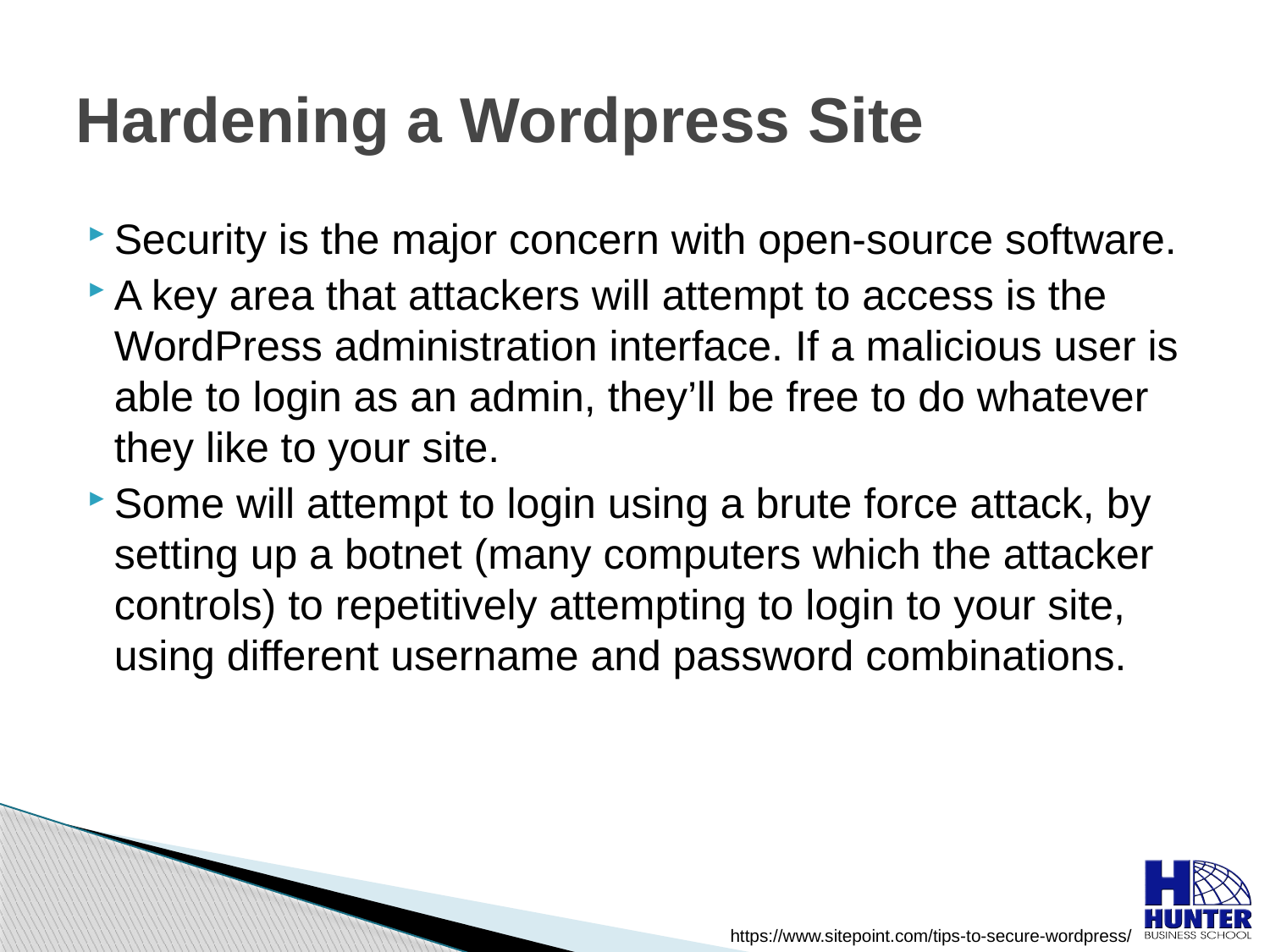

# Hardening a Wordpress Site
Security is the major concern with open-source software.
A key area that attackers will attempt to access is the WordPress administration interface. If a malicious user is able to login as an admin, they’ll be free to do whatever they like to your site.
Some will attempt to login using a brute force attack, by setting up a botnet (many computers which the attacker controls) to repetitively attempting to login to your site, using different username and password combinations.
https://www.sitepoint.com/tips-to-secure-wordpress/